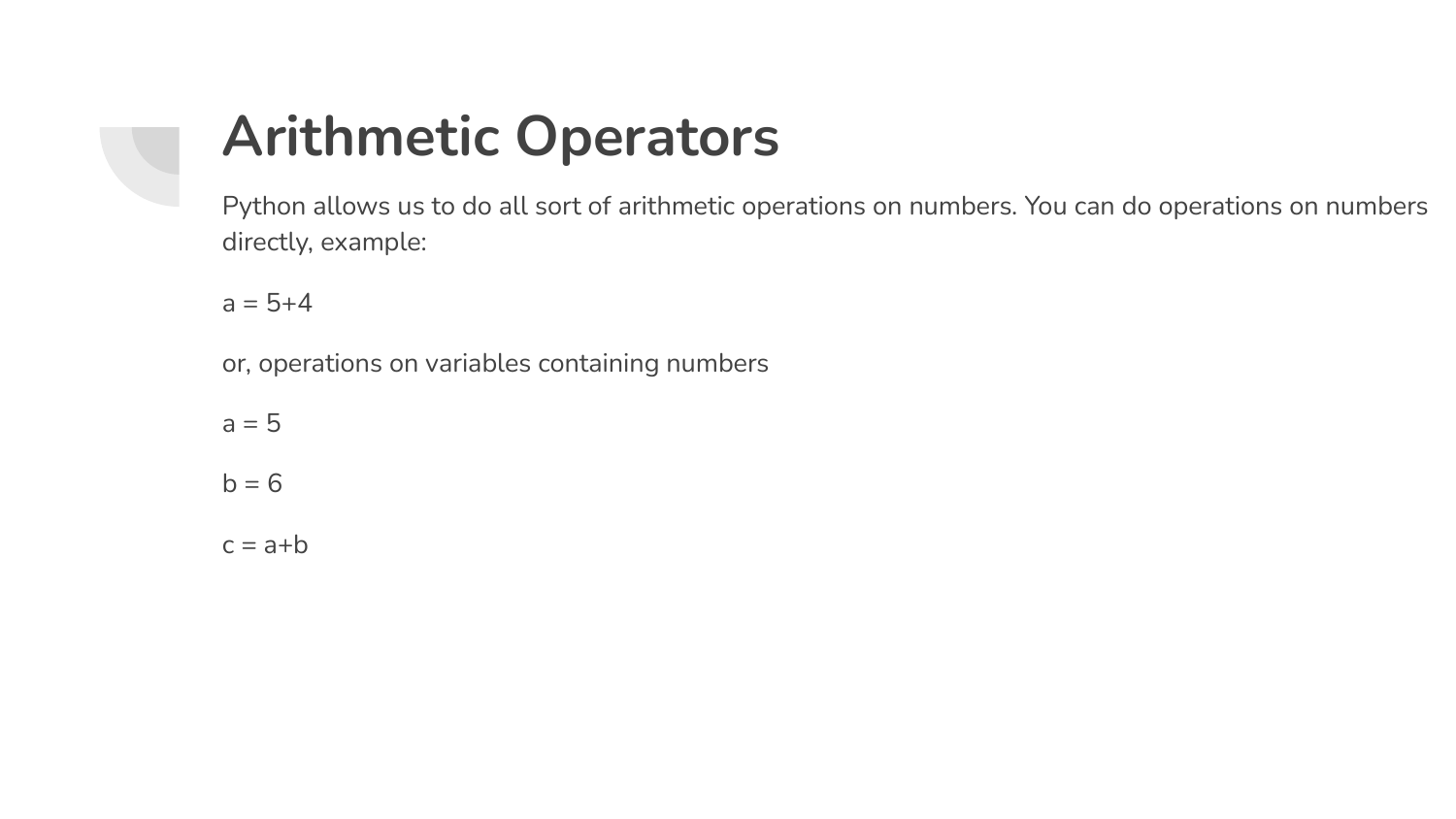

# Arithmetic Operators
Python allows us to do all sort of arithmetic operations on numbers. You can do operations on numbers directly, example:
a = 5+4
or, operations on variables containing numbers
a = 5
b = 6
c = a+b